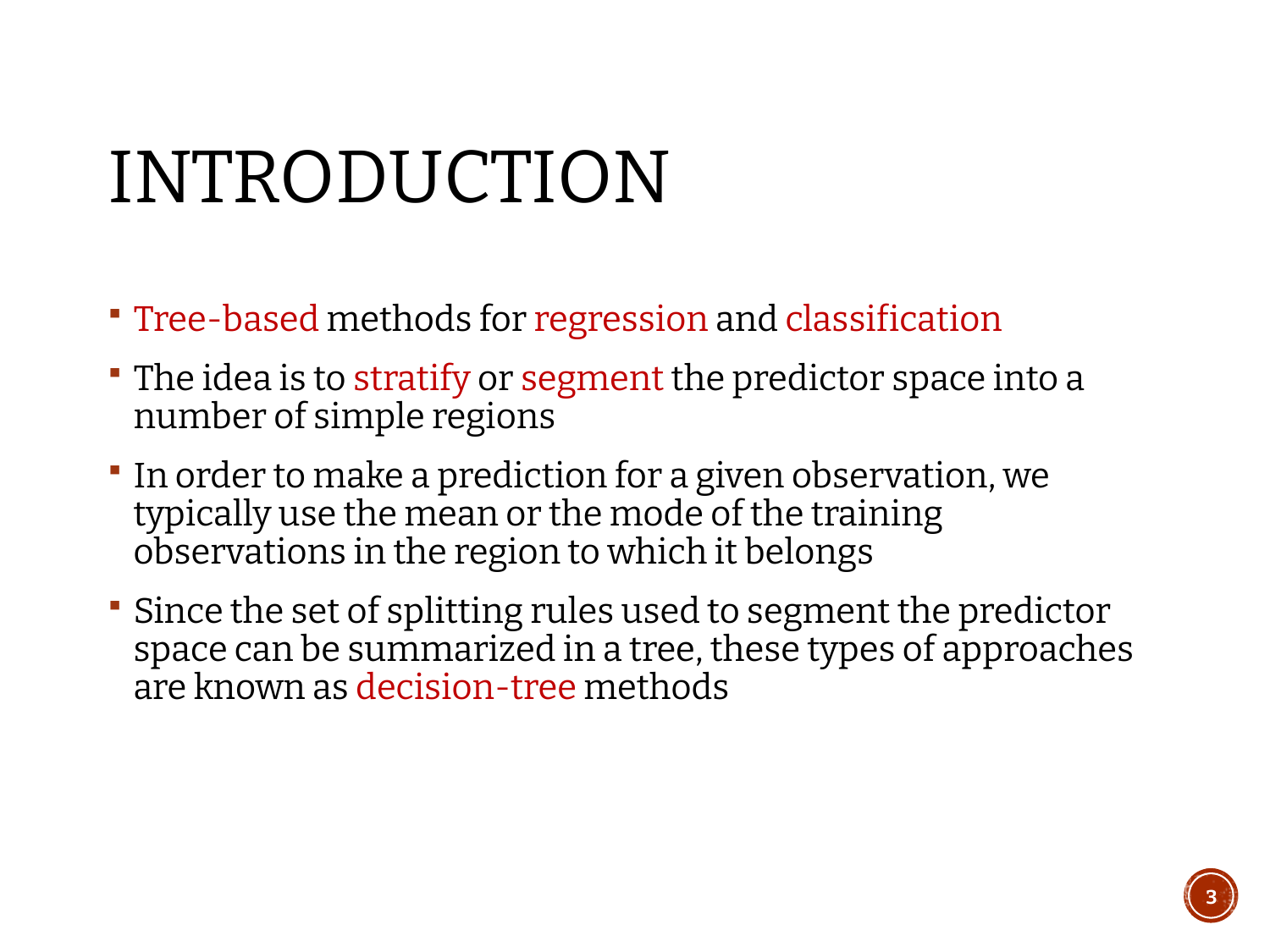

# Introduction
Tree-based methods for regression and classification
The idea is to stratify or segment the predictor space into a number of simple regions
In order to make a prediction for a given observation, we typically use the mean or the mode of the training observations in the region to which it belongs
Since the set of splitting rules used to segment the predictor space can be summarized in a tree, these types of approaches are known as decision-tree methods

3